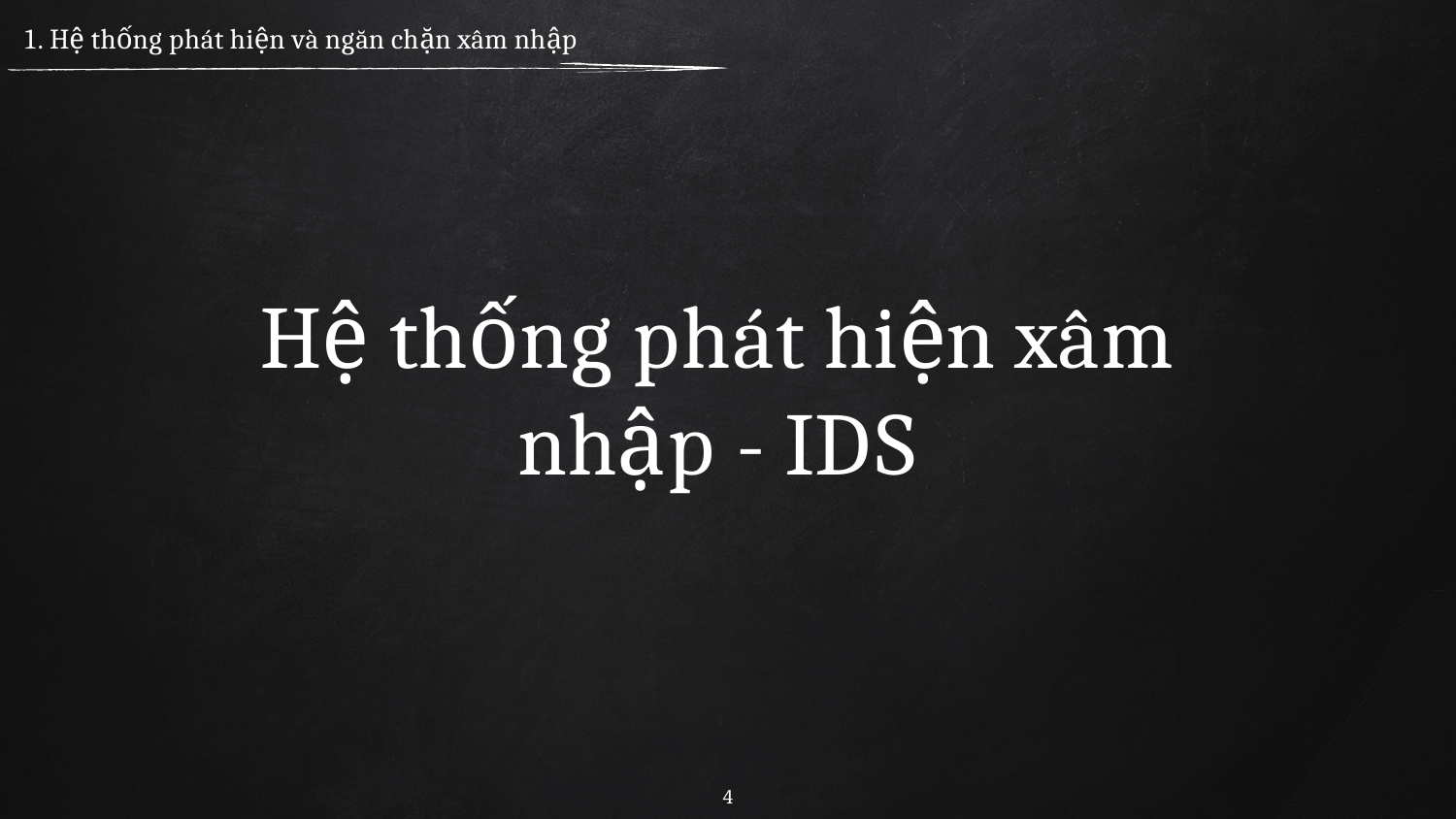

1. Hệ thống phát hiện và ngăn chặn xâm nhập

Hệ thống phát hiện xâm nhập - IDS
4